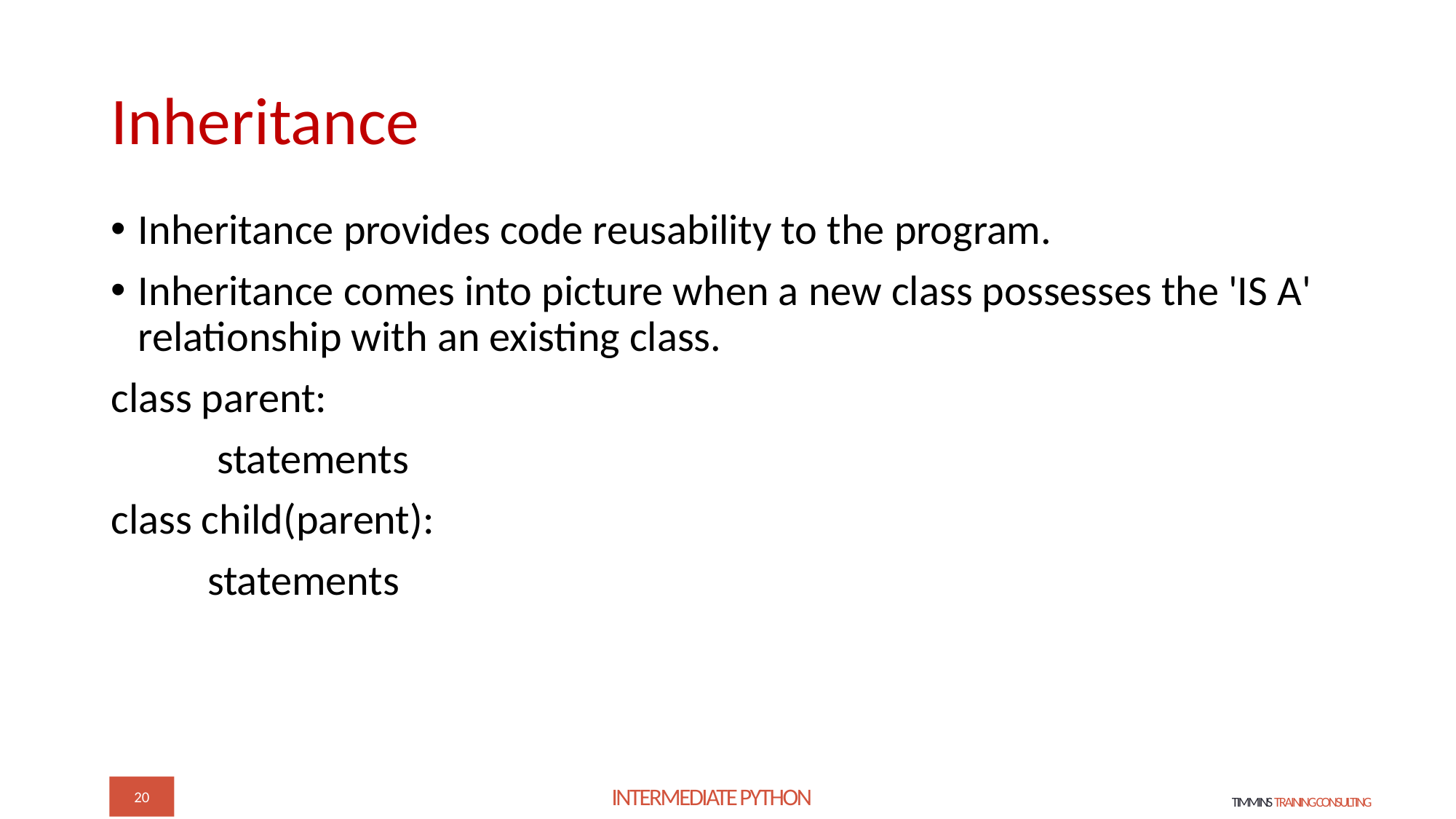

# Inheritance
Inheritance provides code reusability to the program.
Inheritance comes into picture when a new class possesses the 'IS A' relationship with an existing class.
class parent:
           statements
class child(parent):
          statements